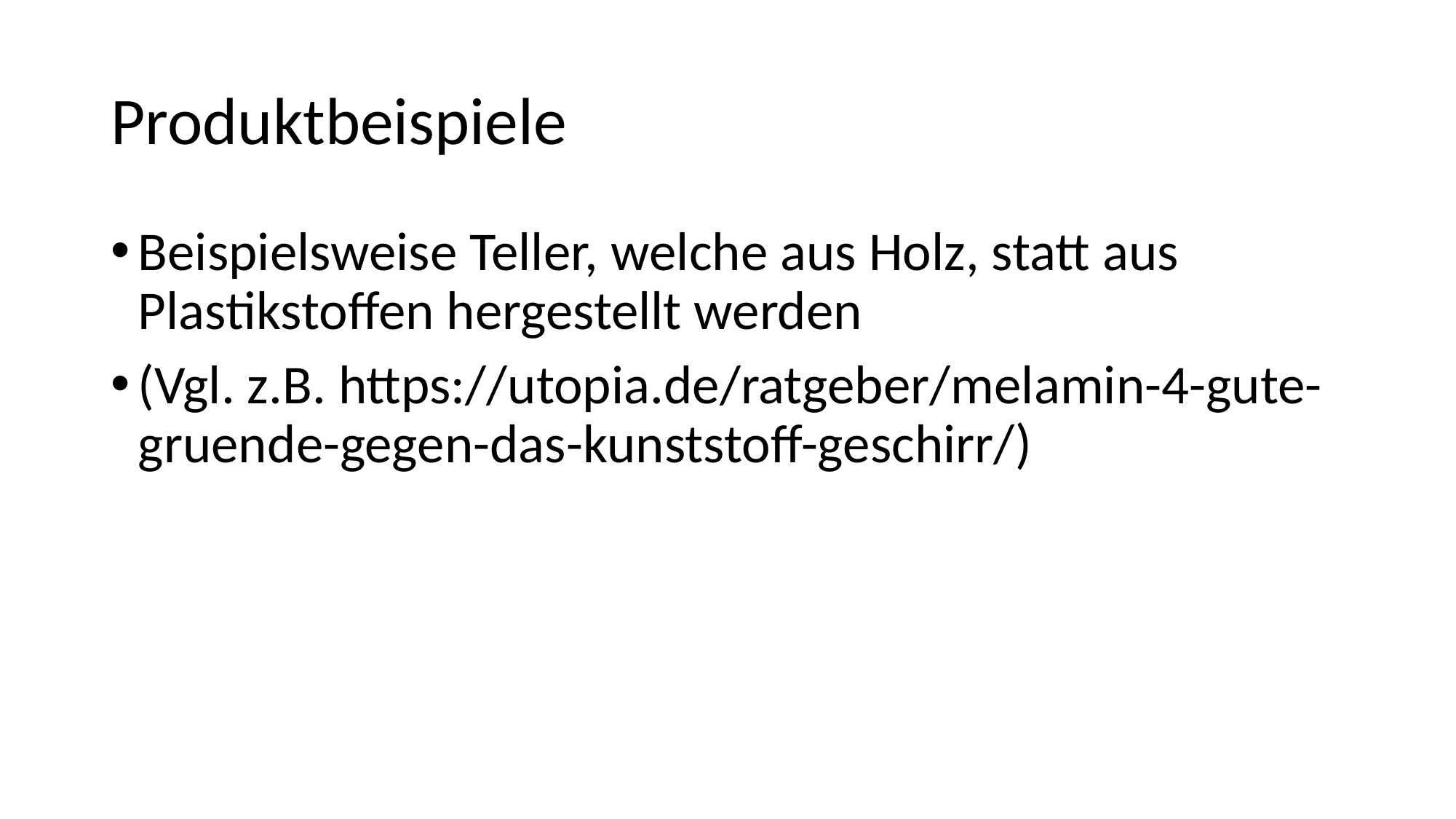

# Produktbeispiele
Beispielsweise Teller, welche aus Holz, statt aus Plastikstoffen hergestellt werden
(Vgl. z.B. https://utopia.de/ratgeber/melamin-4-gute-gruende-gegen-das-kunststoff-geschirr/)